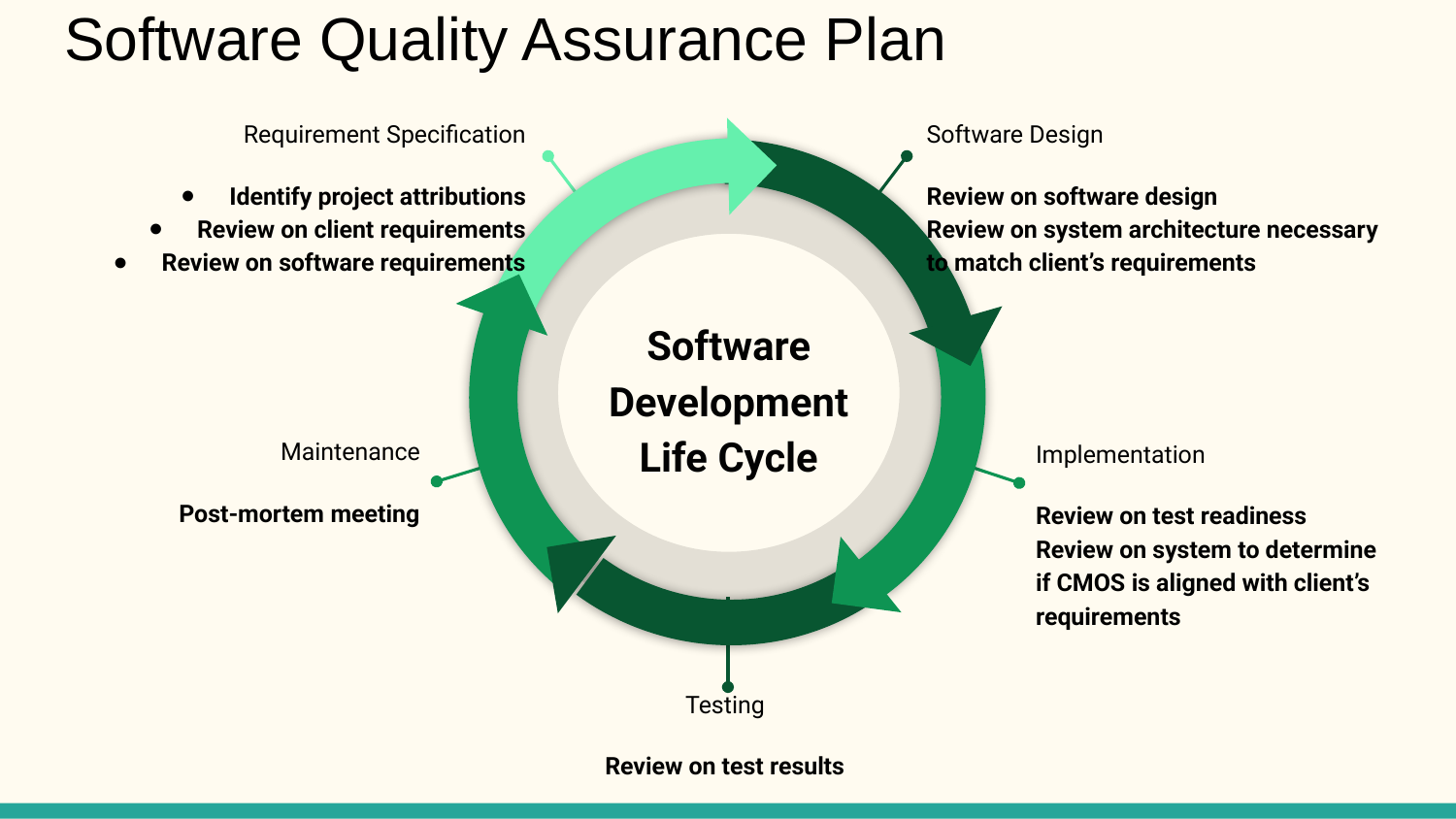

# Software Quality Assurance Plan
Requirement Specification

Identify project attributions
Review on client requirements
Review on software requirements

Software Design

Review on software design
Review on system architecture necessary to match client’s requirements

Software Development Life Cycle
Maintenance

Post-mortem meeting
Implementation

Review on test readiness
Review on system to determine if CMOS is aligned with client’s requirements

Testing

Review on test results